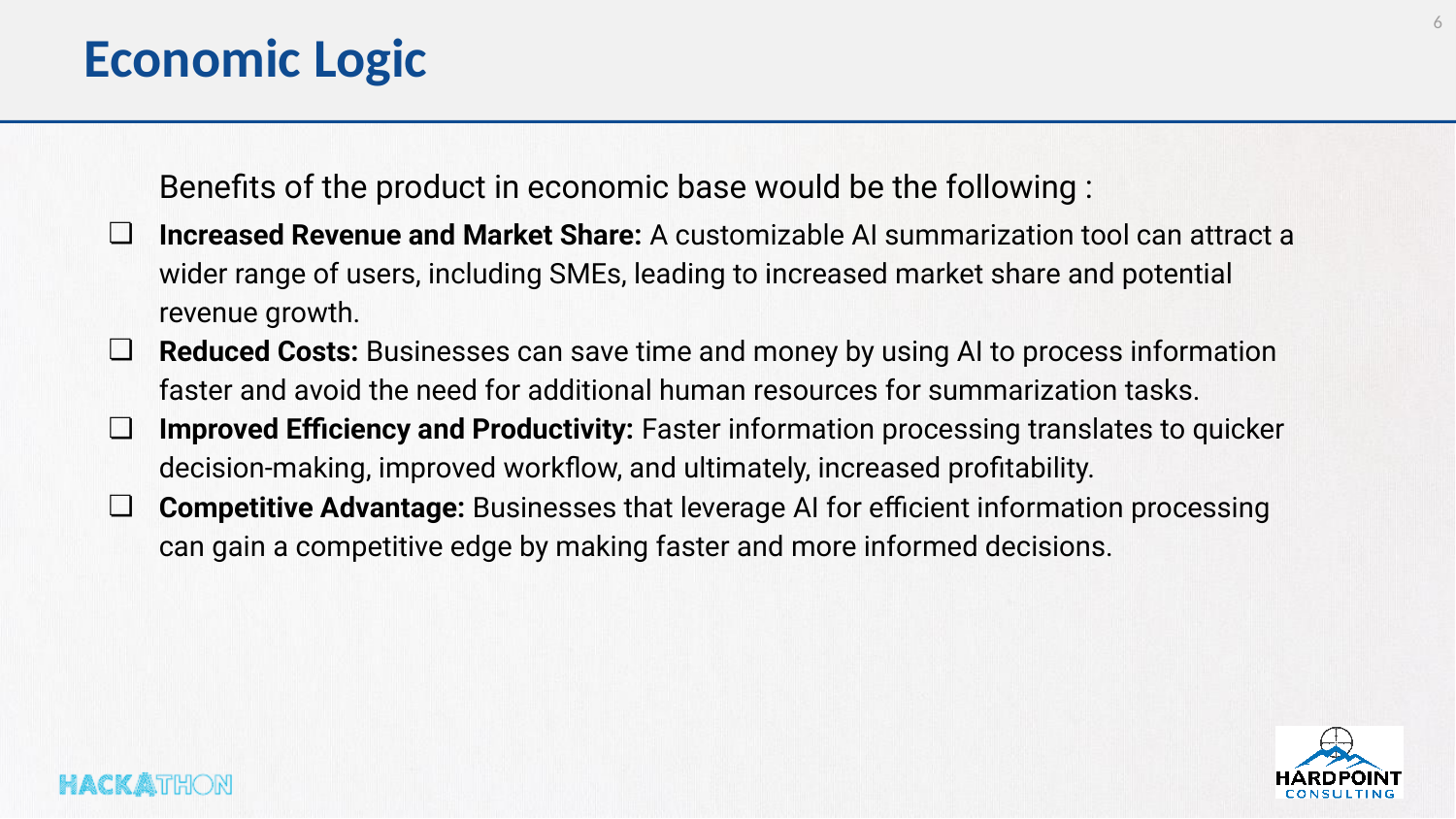

6
# Economic Logic
Benefits of the product in economic base would be the following :
Increased Revenue and Market Share: A customizable AI summarization tool can attract a wider range of users, including SMEs, leading to increased market share and potential revenue growth.
Reduced Costs: Businesses can save time and money by using AI to process information faster and avoid the need for additional human resources for summarization tasks.
Improved Efficiency and Productivity: Faster information processing translates to quicker decision-making, improved workflow, and ultimately, increased profitability.
Competitive Advantage: Businesses that leverage AI for efficient information processing can gain a competitive edge by making faster and more informed decisions.